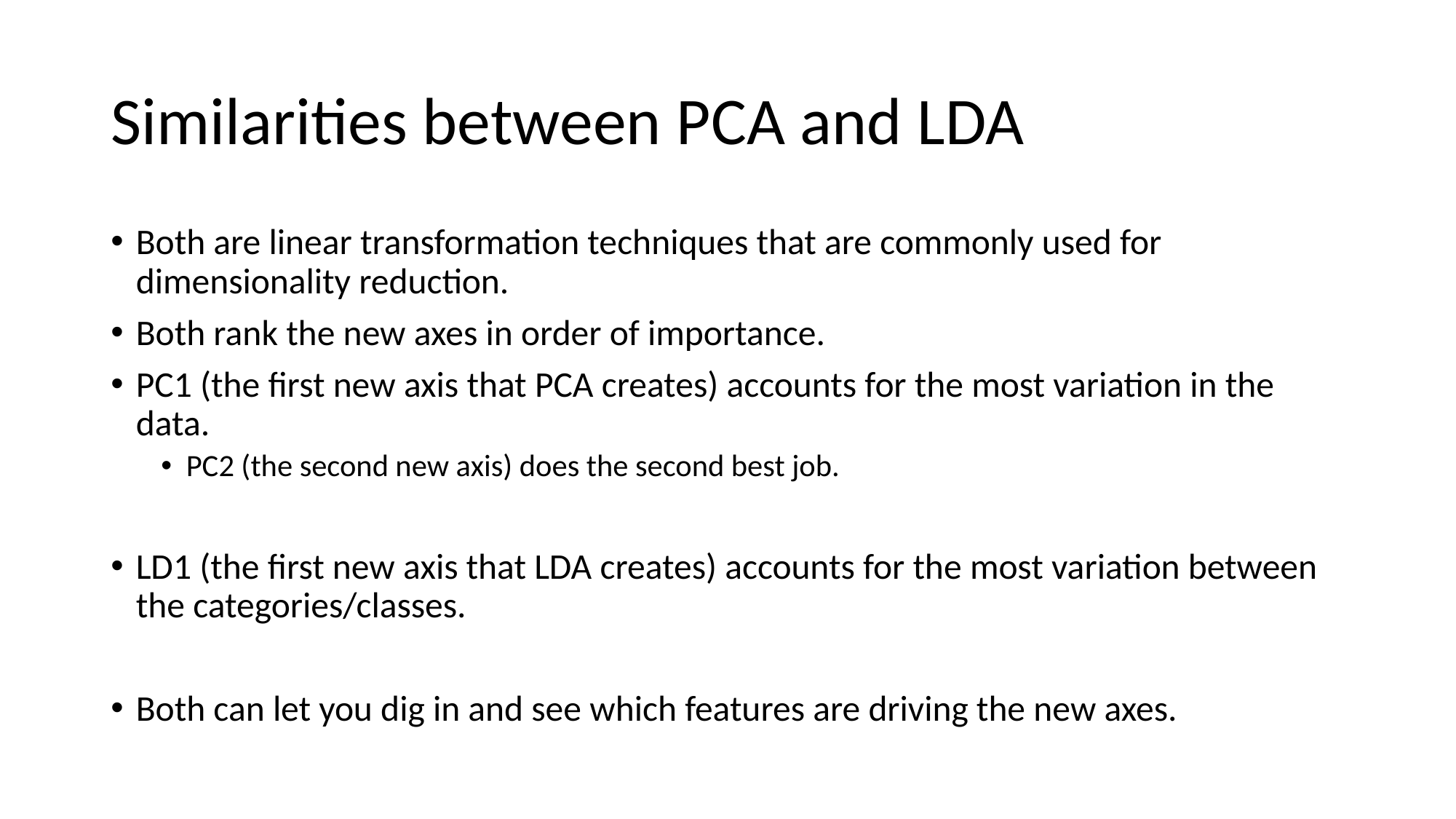

# Similarities between PCA and LDA
Both are linear transformation techniques that are commonly used for dimensionality reduction.
Both rank the new axes in order of importance.
PC1 (the first new axis that PCA creates) accounts for the most variation in the data.
PC2 (the second new axis) does the second best job.

LD1 (the first new axis that LDA creates) accounts for the most variation between the categories/classes.

Both can let you dig in and see which features are driving the new axes.